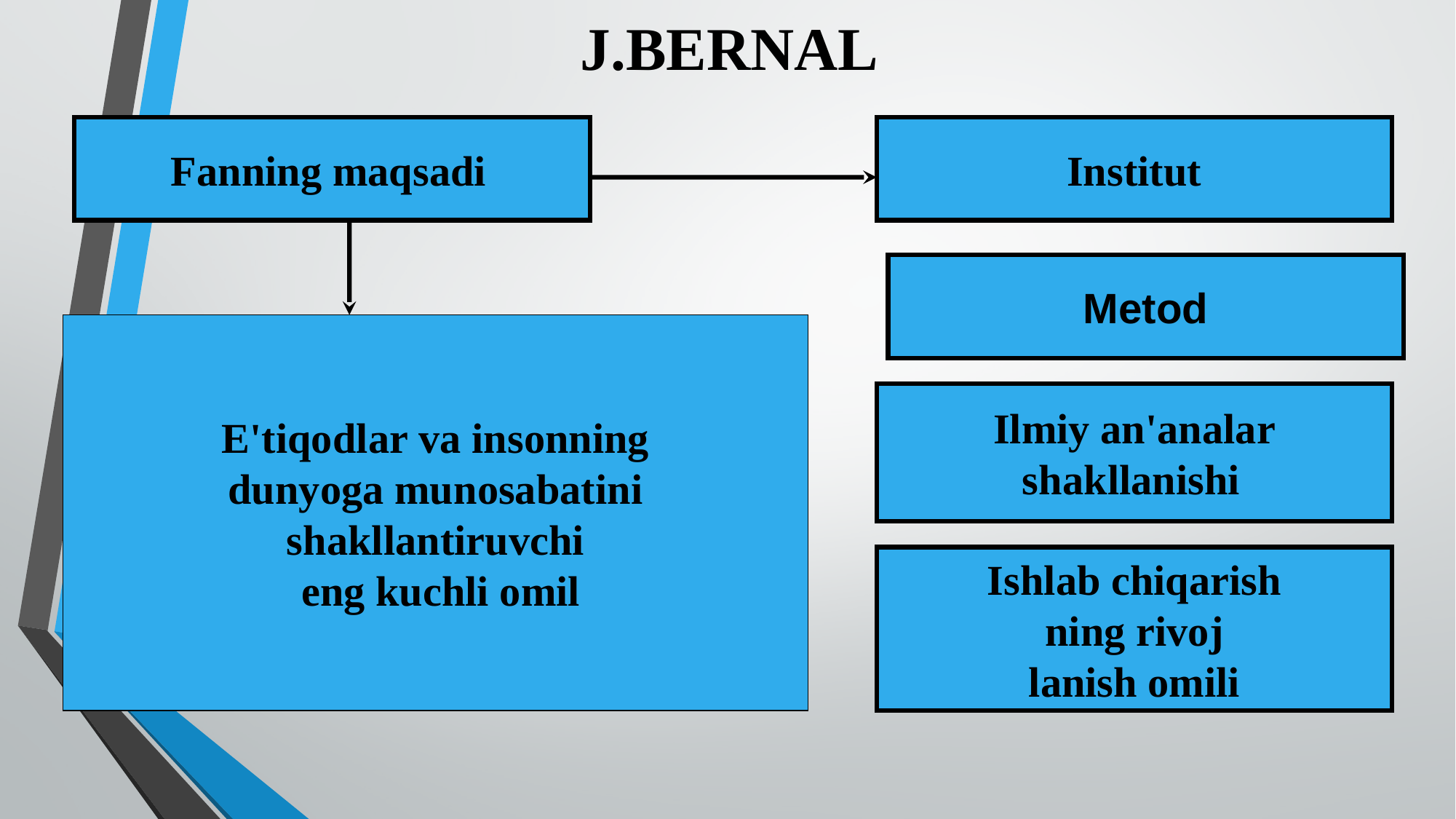

# J.BЕRNАL
Fаnning mаqsаdi
Institut

Mеtоd
E'tiqоdlаr vа insоnning
 dunyogа munоsаbаtini
shаkllаntiruvchi
 eng kuchli оmil
Ilmiy аn'аnаlаr
shаkllаnishi
Ishlаb chiqаrish
ning rivоj
lаnish оmili